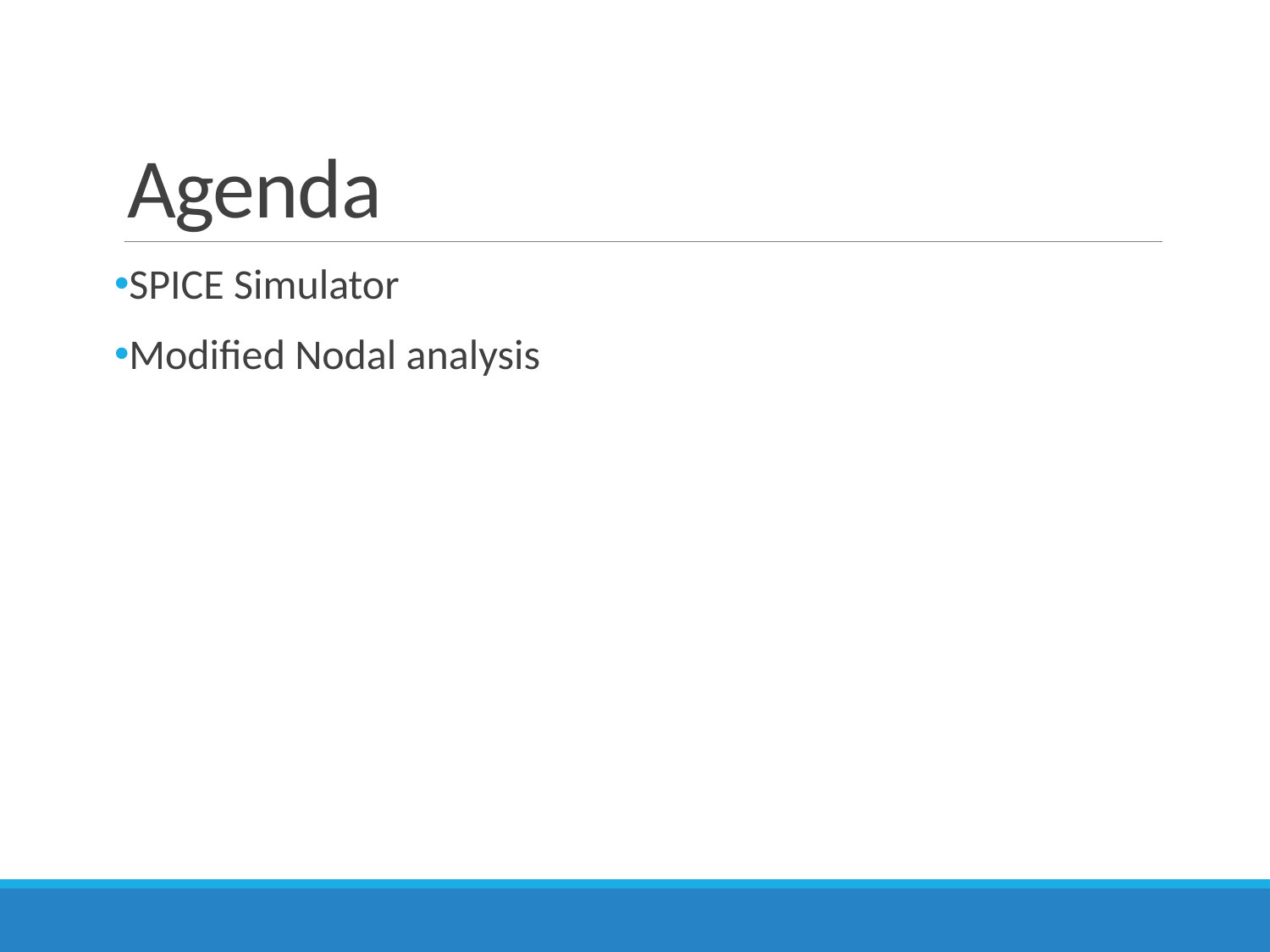

# Agenda
SPICE Simulator
Modified Nodal analysis